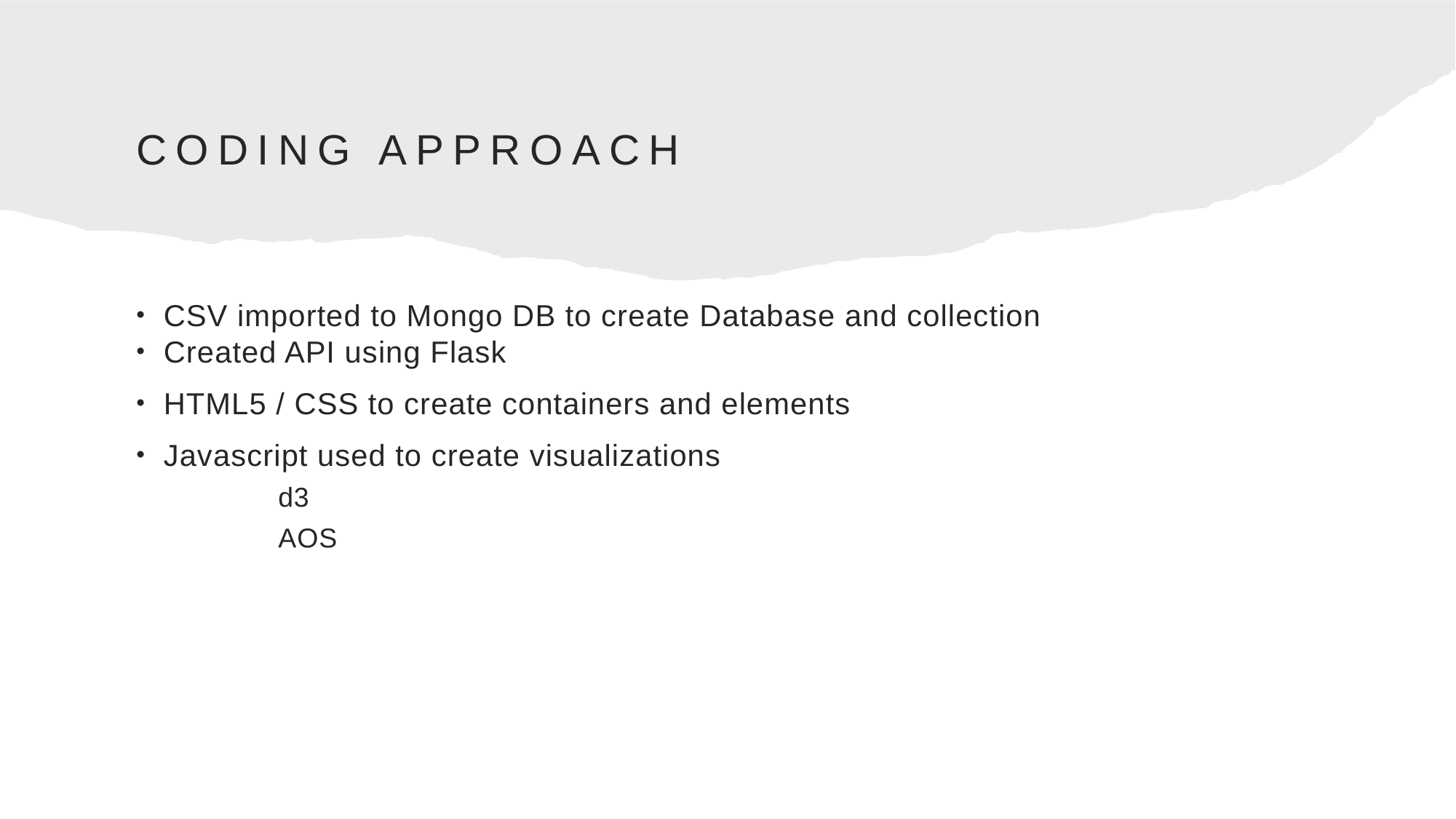

# Coding approach
CSV imported to Mongo DB to create Database and collection
Created API using Flask
HTML5 / CSS to create containers and elements
Javascript used to create visualizations
	d3
	AOS